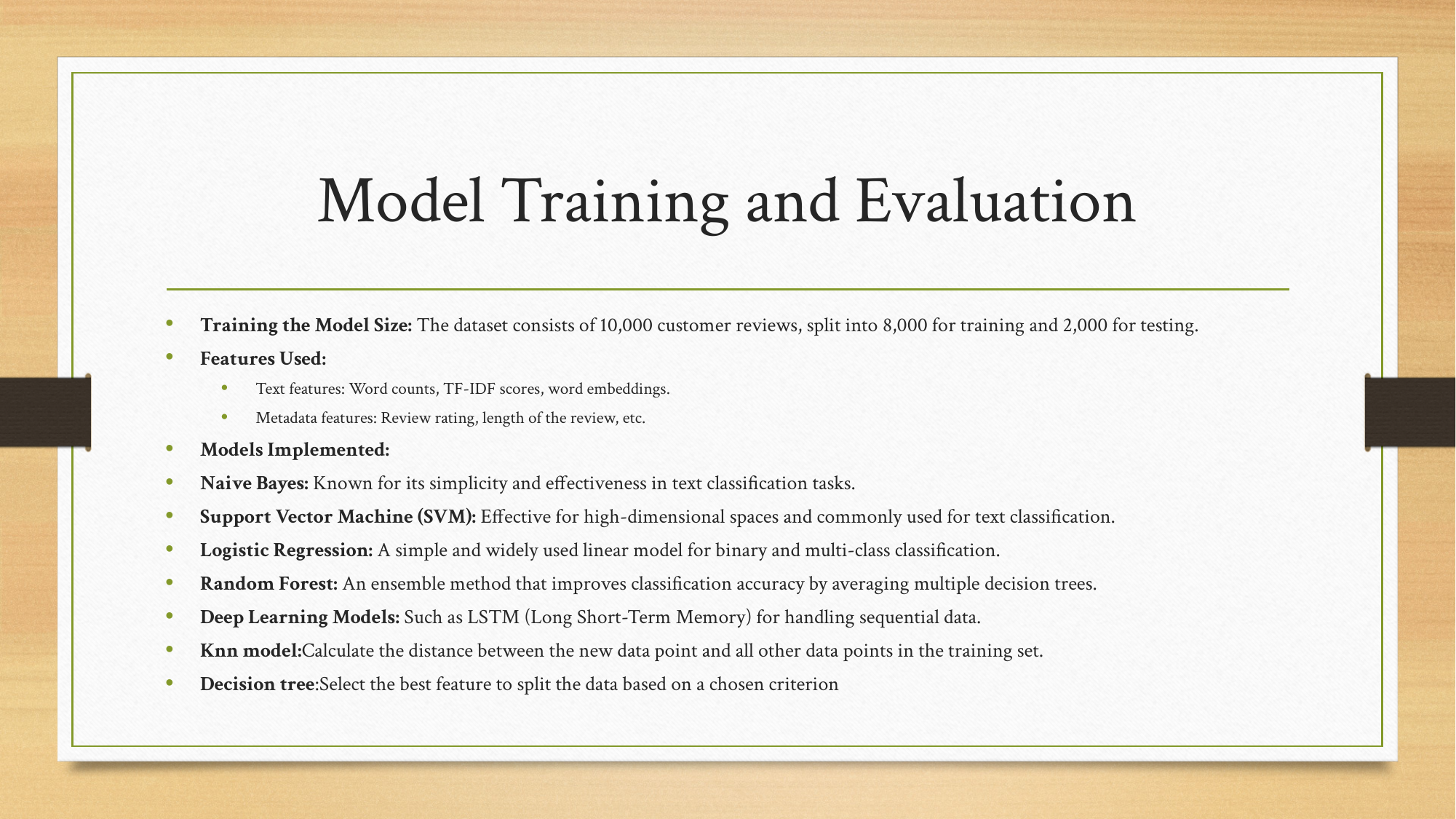

# Model Training and Evaluation
Training the Model Size: The dataset consists of 10,000 customer reviews, split into 8,000 for training and 2,000 for testing.
Features Used:
Text features: Word counts, TF-IDF scores, word embeddings.
Metadata features: Review rating, length of the review, etc.
Models Implemented:
Naive Bayes: Known for its simplicity and effectiveness in text classification tasks.
Support Vector Machine (SVM): Effective for high-dimensional spaces and commonly used for text classification.
Logistic Regression: A simple and widely used linear model for binary and multi-class classification.
Random Forest: An ensemble method that improves classification accuracy by averaging multiple decision trees.
Deep Learning Models: Such as LSTM (Long Short-Term Memory) for handling sequential data.
Knn model:Calculate the distance between the new data point and all other data points in the training set.
Decision tree:Select the best feature to split the data based on a chosen criterion